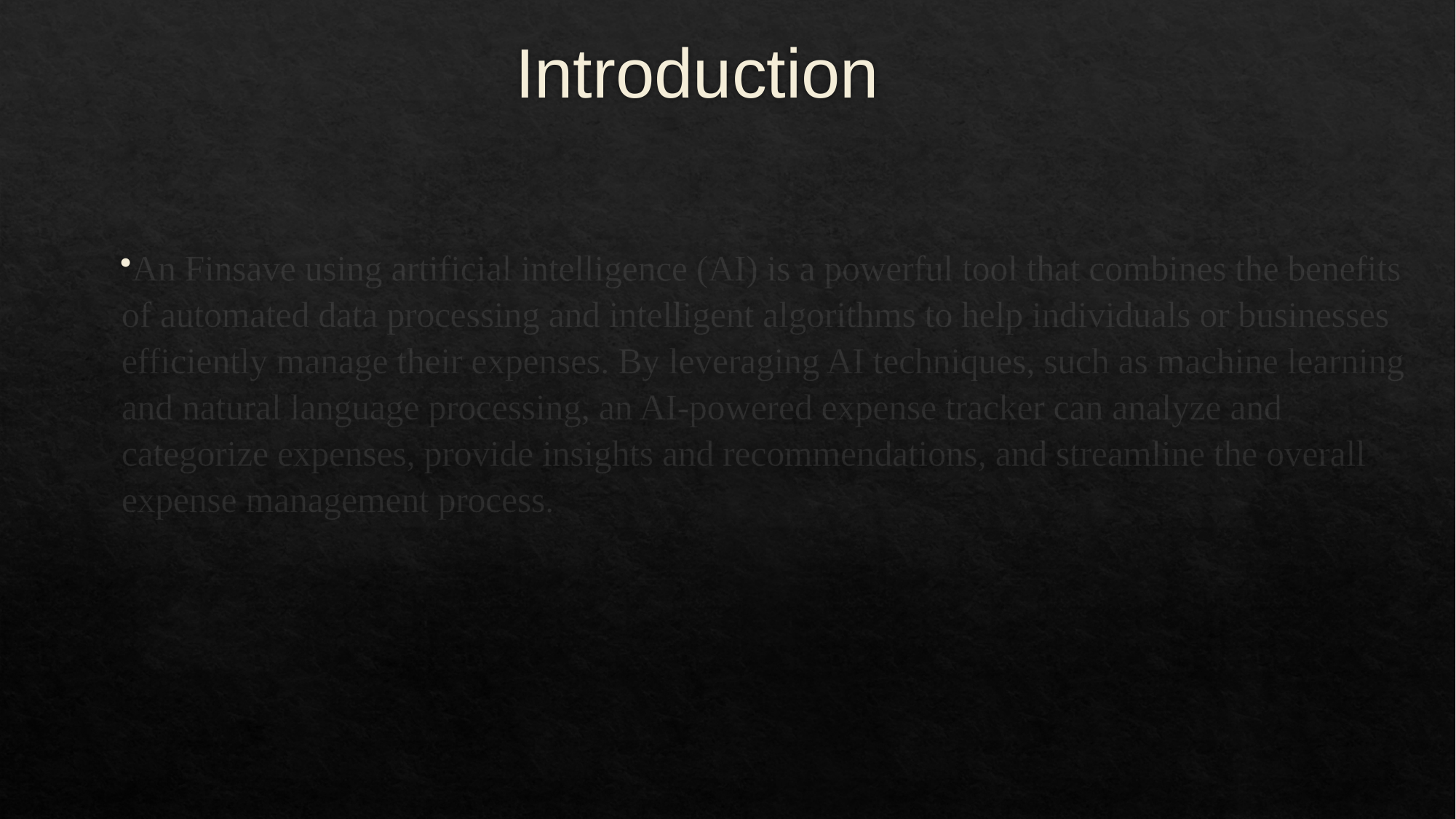

# Introduction

An Finsave using artificial intelligence (AI) is a powerful tool that combines the benefits of automated data processing and intelligent algorithms to help individuals or businesses efficiently manage their expenses. By leveraging AI techniques, such as machine learning and natural language processing, an AI-powered expense tracker can analyze and categorize expenses, provide insights and recommendations, and streamline the overall expense management process.